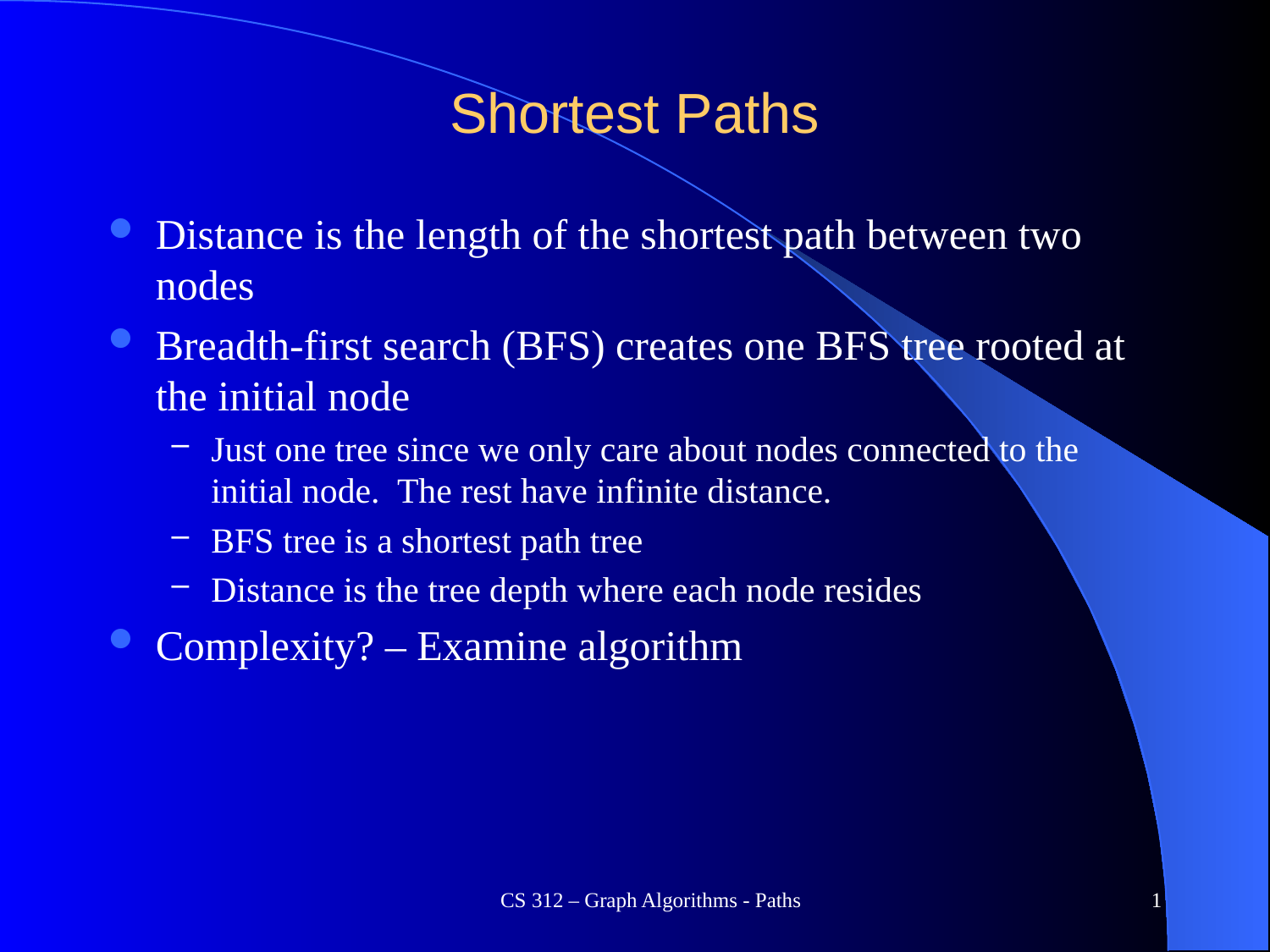

# Shortest Paths
Distance is the length of the shortest path between two nodes
Breadth-first search (BFS) creates one BFS tree rooted at the initial node
Just one tree since we only care about nodes connected to the initial node.  The rest have infinite distance.
BFS tree is a shortest path tree
Distance is the tree depth where each node resides
Complexity? – Examine algorithm
CS 312 – Graph Algorithms - Paths
1